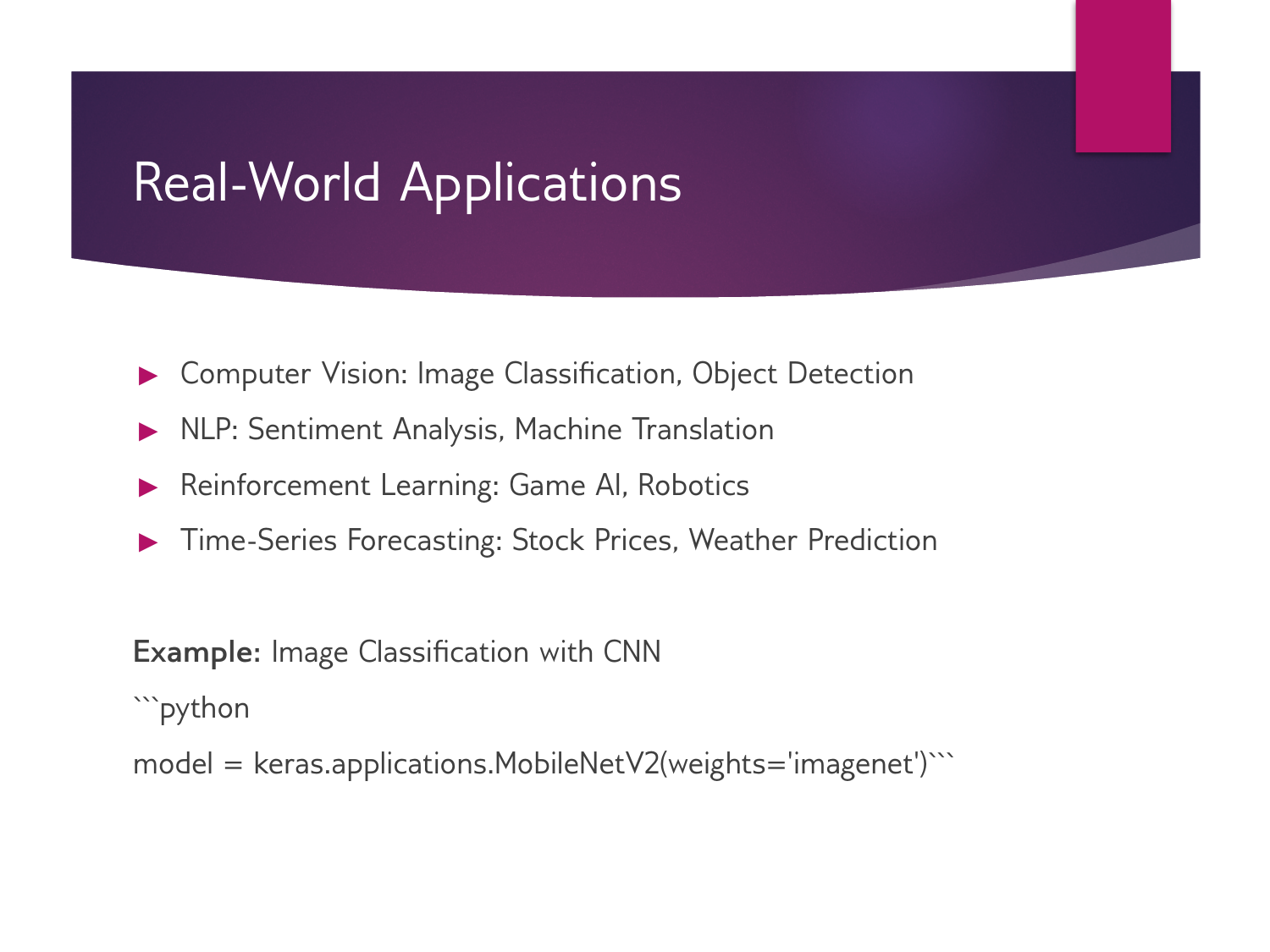

# Real-World Applications
Computer Vision: Image Classification, Object Detection
NLP: Sentiment Analysis, Machine Translation
Reinforcement Learning: Game AI, Robotics
Time-Series Forecasting: Stock Prices, Weather Prediction

Example: Image Classification with CNN
```python
model = keras.applications.MobileNetV2(weights='imagenet')```